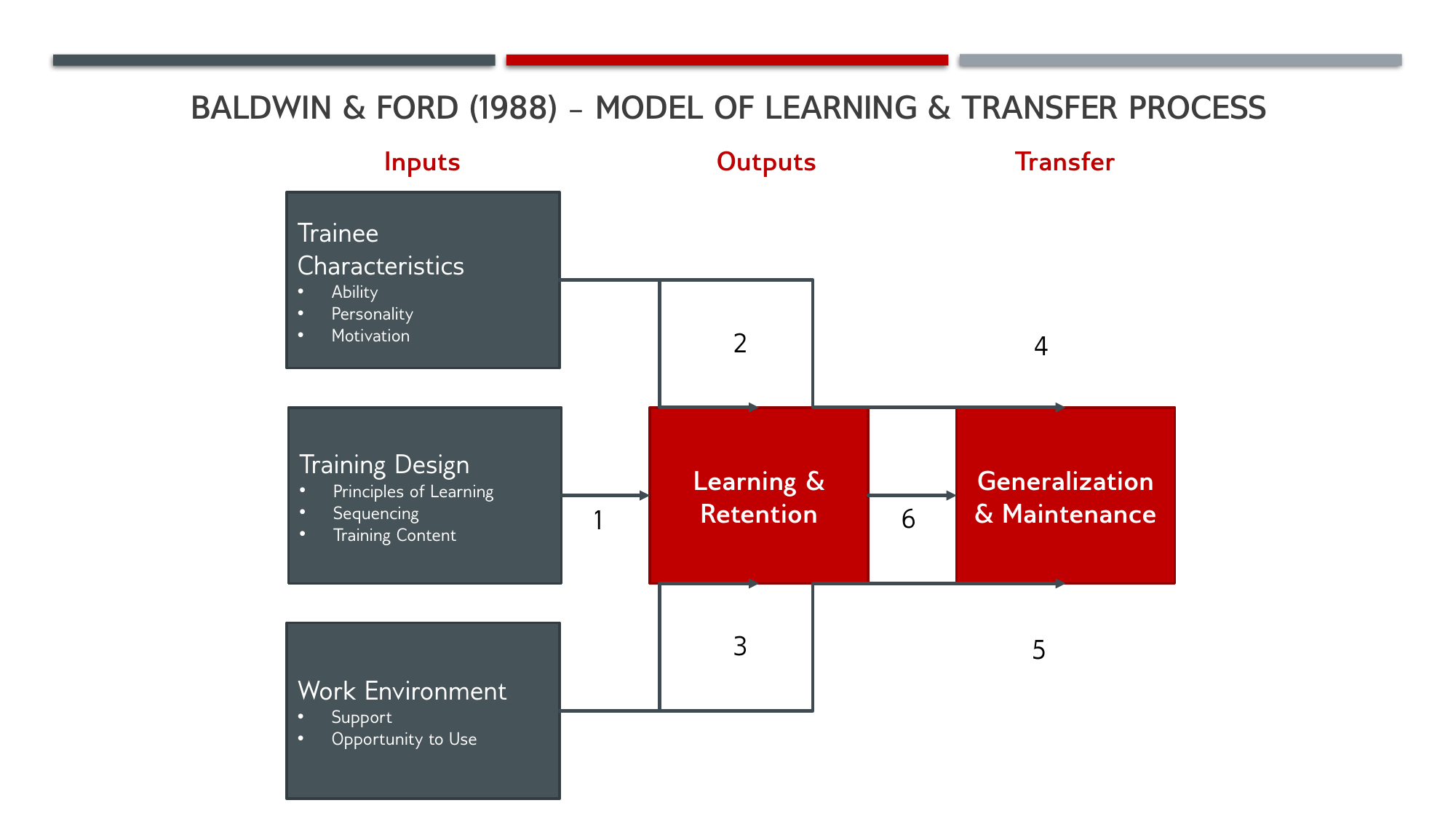

Baldwin & Ford (1988) – Model of Learning & Transfer Process
Inputs
Outputs
Transfer
Trainee Characteristics
Ability
Personality
Motivation
2
4
Training Design
Principles of Learning
Sequencing
Training Content
Learning & Retention
Generalization & Maintenance
6
1
Work Environment
Support
Opportunity to Use
3
5